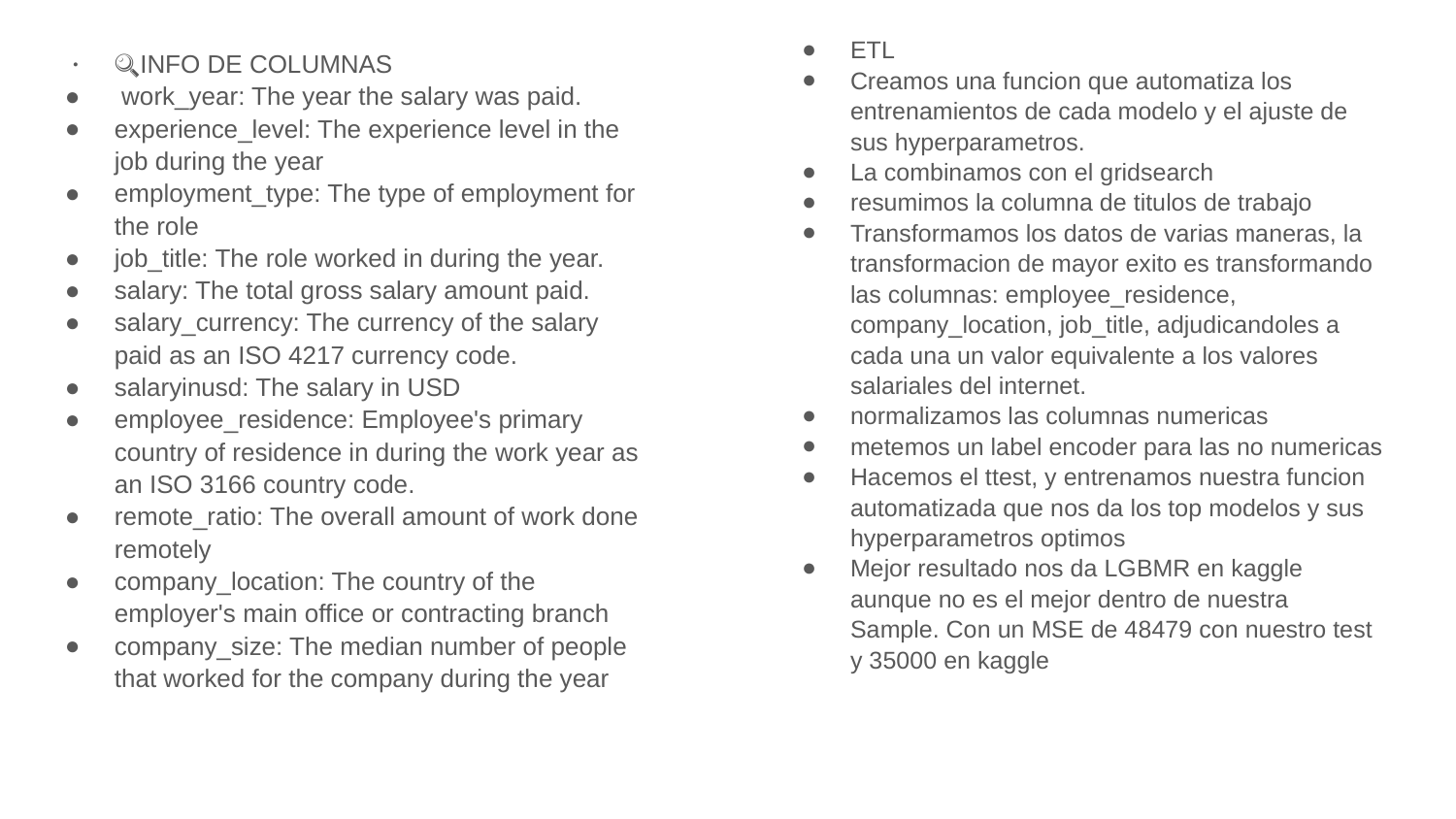

ETL
Creamos una funcion que automatiza los entrenamientos de cada modelo y el ajuste de sus hyperparametros.
La combinamos con el gridsearch
resumimos la columna de titulos de trabajo
Transformamos los datos de varias maneras, la transformacion de mayor exito es transformando las columnas: employee_residence, company_location, job_title, adjudicandoles a cada una un valor equivalente a los valores salariales del internet.
normalizamos las columnas numericas
metemos un label encoder para las no numericas
Hacemos el ttest, y entrenamos nuestra funcion automatizada que nos da los top modelos y sus hyperparametros optimos
Mejor resultado nos da LGBMR en kaggle aunque no es el mejor dentro de nuestra Sample. Con un MSE de 48479 con nuestro test y 35000 en kaggle
🔍INFO DE COLUMNAS
 work_year: The year the salary was paid.
experience_level: The experience level in the job during the year
employment_type: The type of employment for the role
job_title: The role worked in during the year.
salary: The total gross salary amount paid.
salary_currency: The currency of the salary paid as an ISO 4217 currency code.
salaryinusd: The salary in USD
employee_residence: Employee's primary country of residence in during the work year as an ISO 3166 country code.
remote_ratio: The overall amount of work done remotely
company_location: The country of the employer's main office or contracting branch
company_size: The median number of people that worked for the company during the year